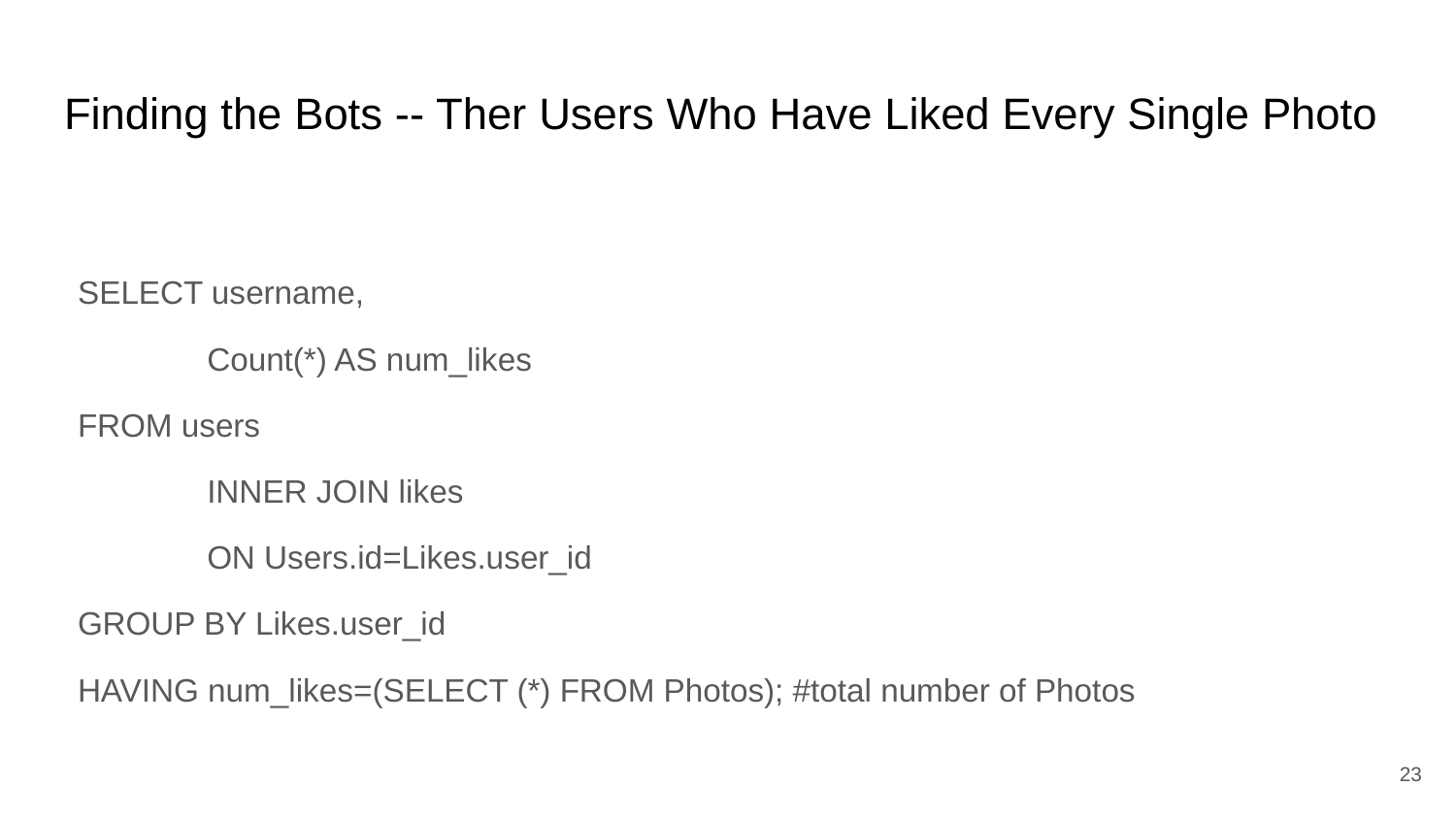

# Finding the Bots -- Ther Users Who Have Liked Every Single Photo
SELECT username,
		Count(*) AS num_likes
FROM users
		INNER JOIN likes
				ON Users.id=Likes.user_id
GROUP BY Likes.user_id
HAVING num_likes=(SELECT (*) FROM Photos); #total number of Photos
23